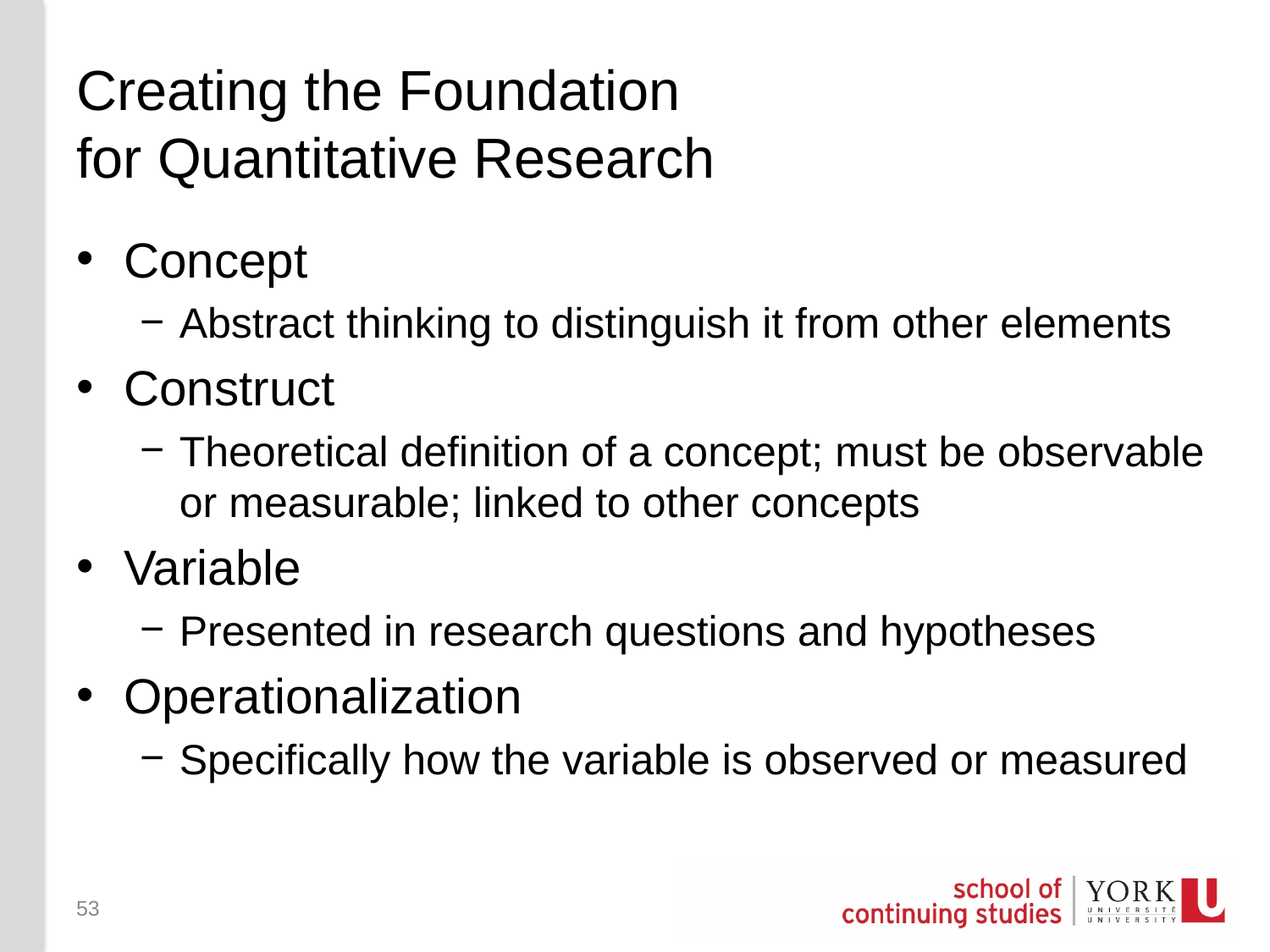

# Creating the Foundation for Quantitative Research
Concept
Abstract thinking to distinguish it from other elements
Construct
Theoretical definition of a concept; must be observable or measurable; linked to other concepts
Variable
Presented in research questions and hypotheses
Operationalization
Specifically how the variable is observed or measured
53